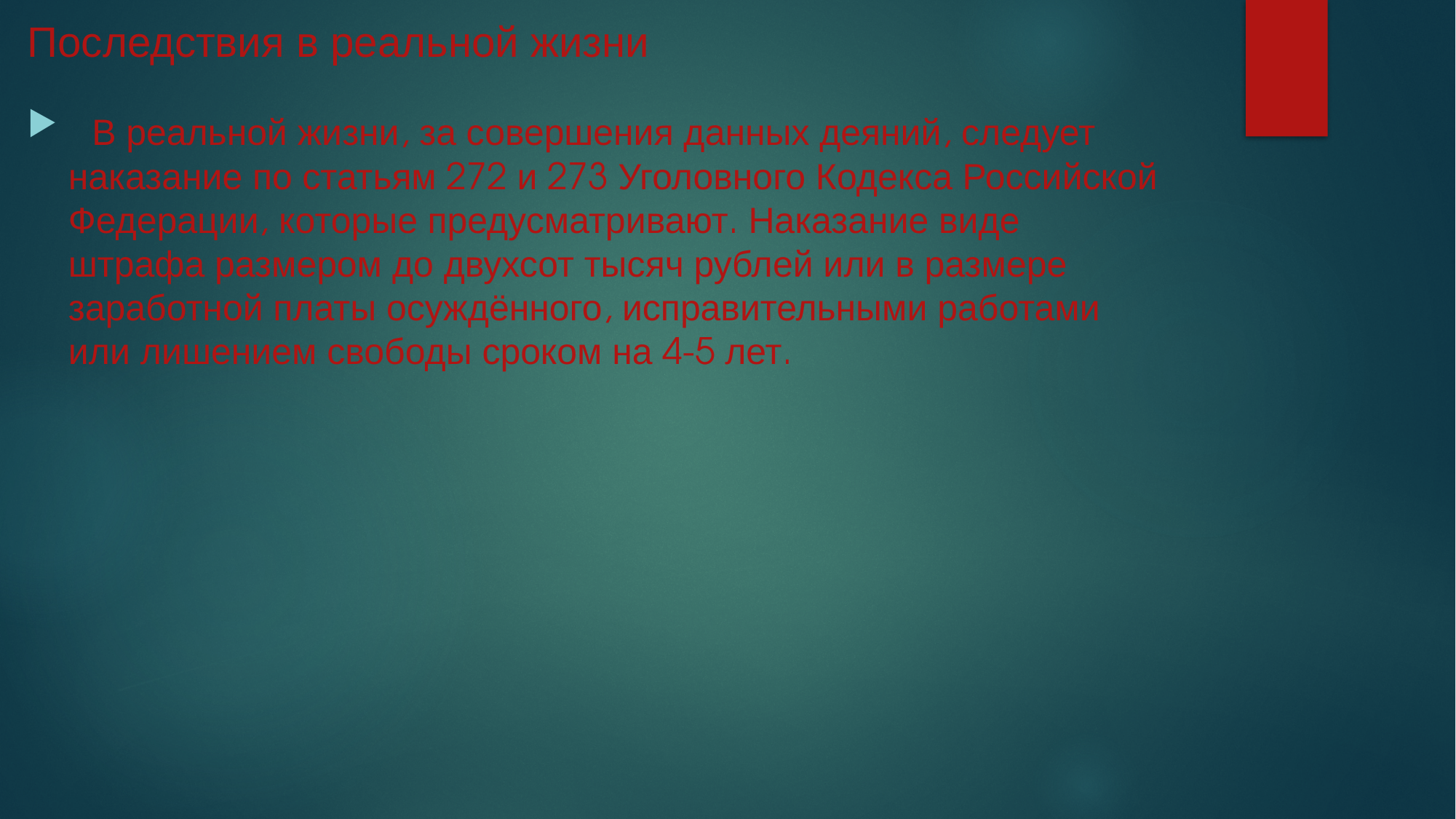

# Последствия в реальной жизни
  В реальной жизни, за совершения данных деяний, следует наказание по статьям 272 и 273 Уголовного Кодекса Российской Федерации, которые предусматривают. Наказание виде штрафа размером до двухсот тысяч рублей или в размере заработной платы осуждённого, исправительными работами или лишением свободы сроком на 4-5 лет.